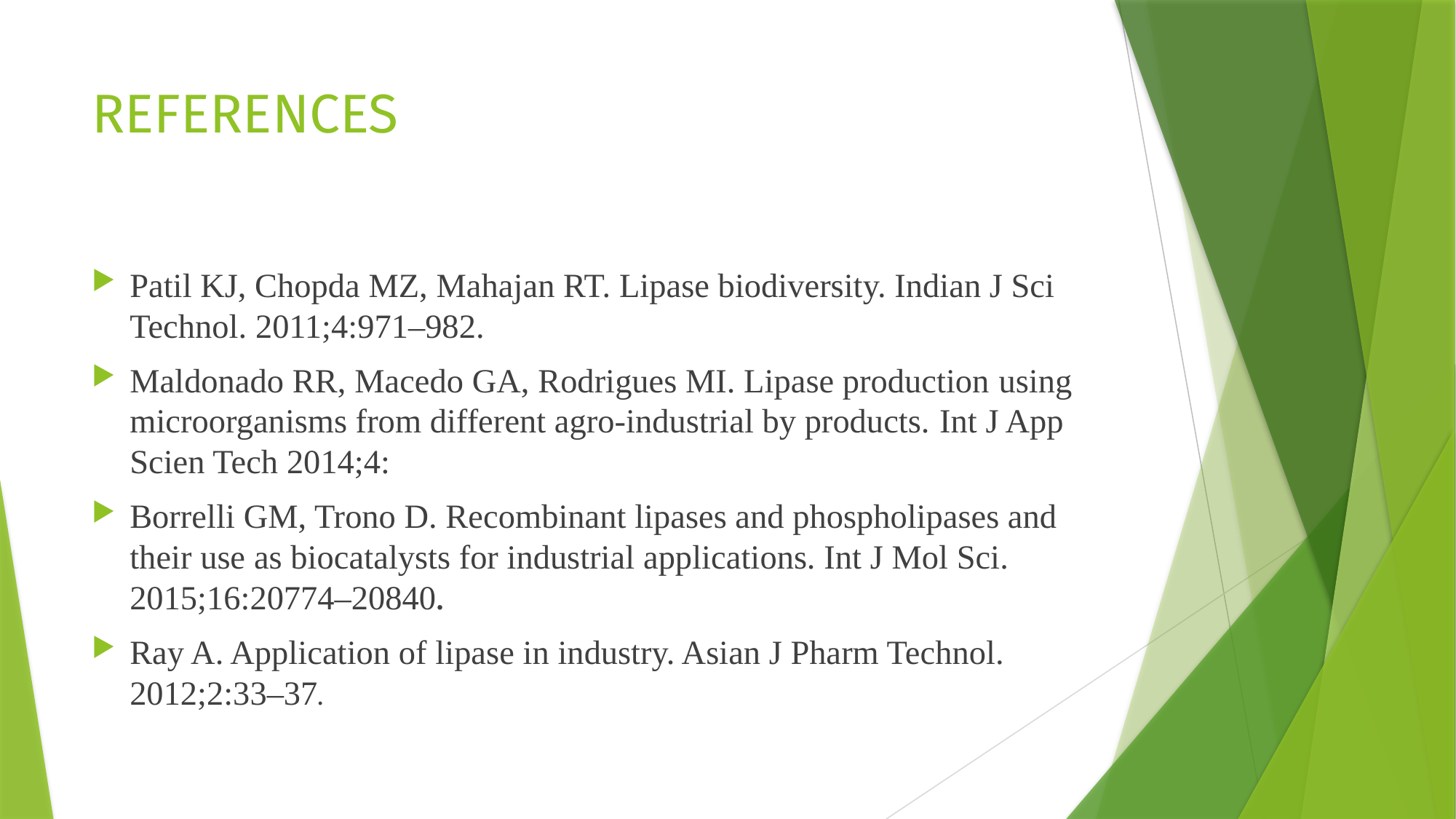

# REFERENCES
Patil KJ, Chopda MZ, Mahajan RT. Lipase biodiversity. Indian J Sci Technol. 2011;4:971–982.
Maldonado RR, Macedo GA, Rodrigues MI. Lipase production using microorganisms from different agro-industrial by products. Int J App Scien Tech 2014;4:
Borrelli GM, Trono D. Recombinant lipases and phospholipases and their use as biocatalysts for industrial applications. Int J Mol Sci. 2015;16:20774–20840.
Ray A. Application of lipase in industry. Asian J Pharm Technol. 2012;2:33–37.